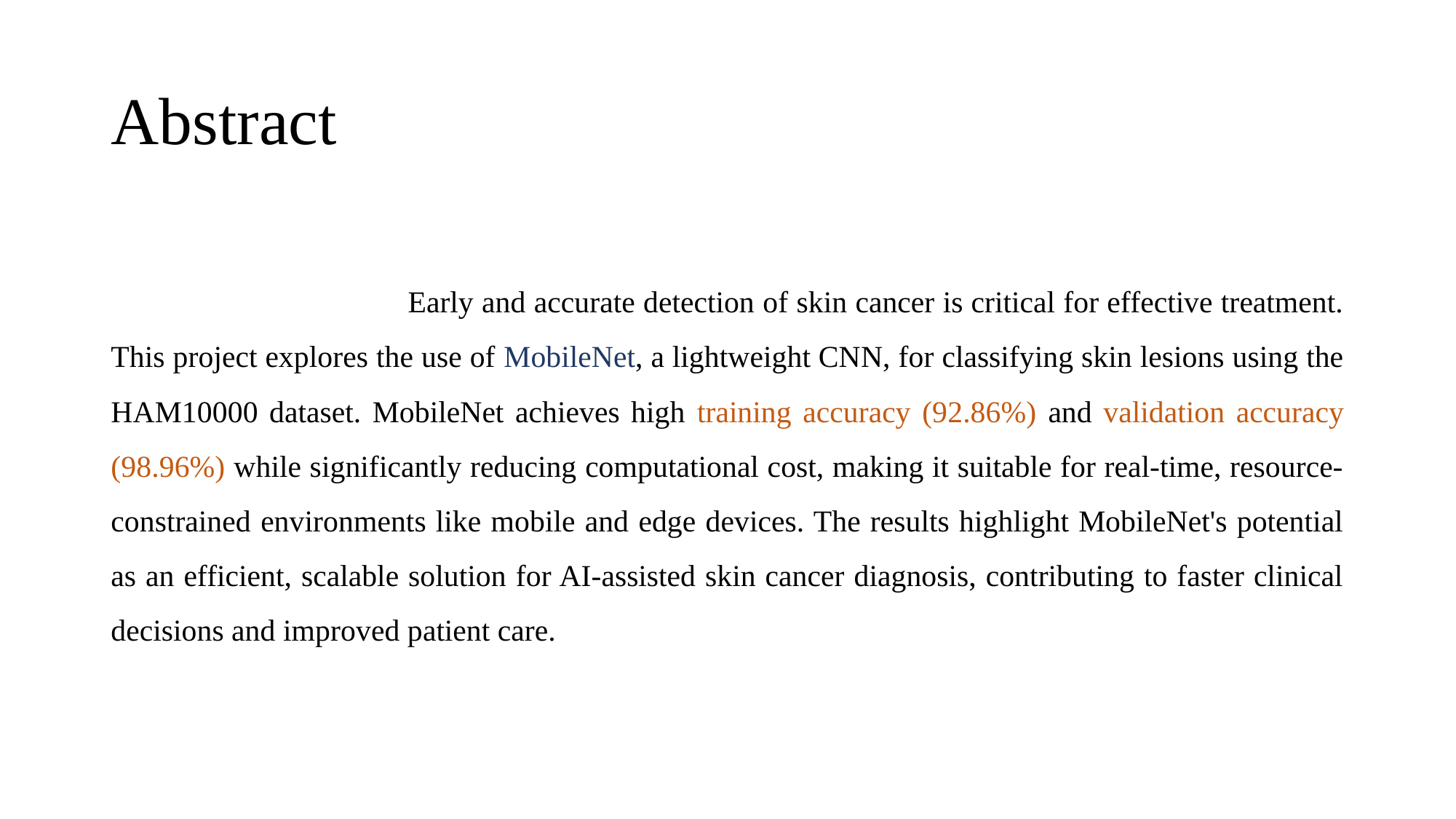

# Abstract
                                    Early and accurate detection of skin cancer is critical for effective treatment. This project explores the use of MobileNet, a lightweight CNN, for classifying skin lesions using the HAM10000 dataset. MobileNet achieves high training accuracy (92.86%) and validation accuracy (98.96%) while significantly reducing computational cost, making it suitable for real-time, resource-constrained environments like mobile and edge devices. The results highlight MobileNet's potential as an efficient, scalable solution for AI-assisted skin cancer diagnosis, contributing to faster clinical decisions and improved patient care.